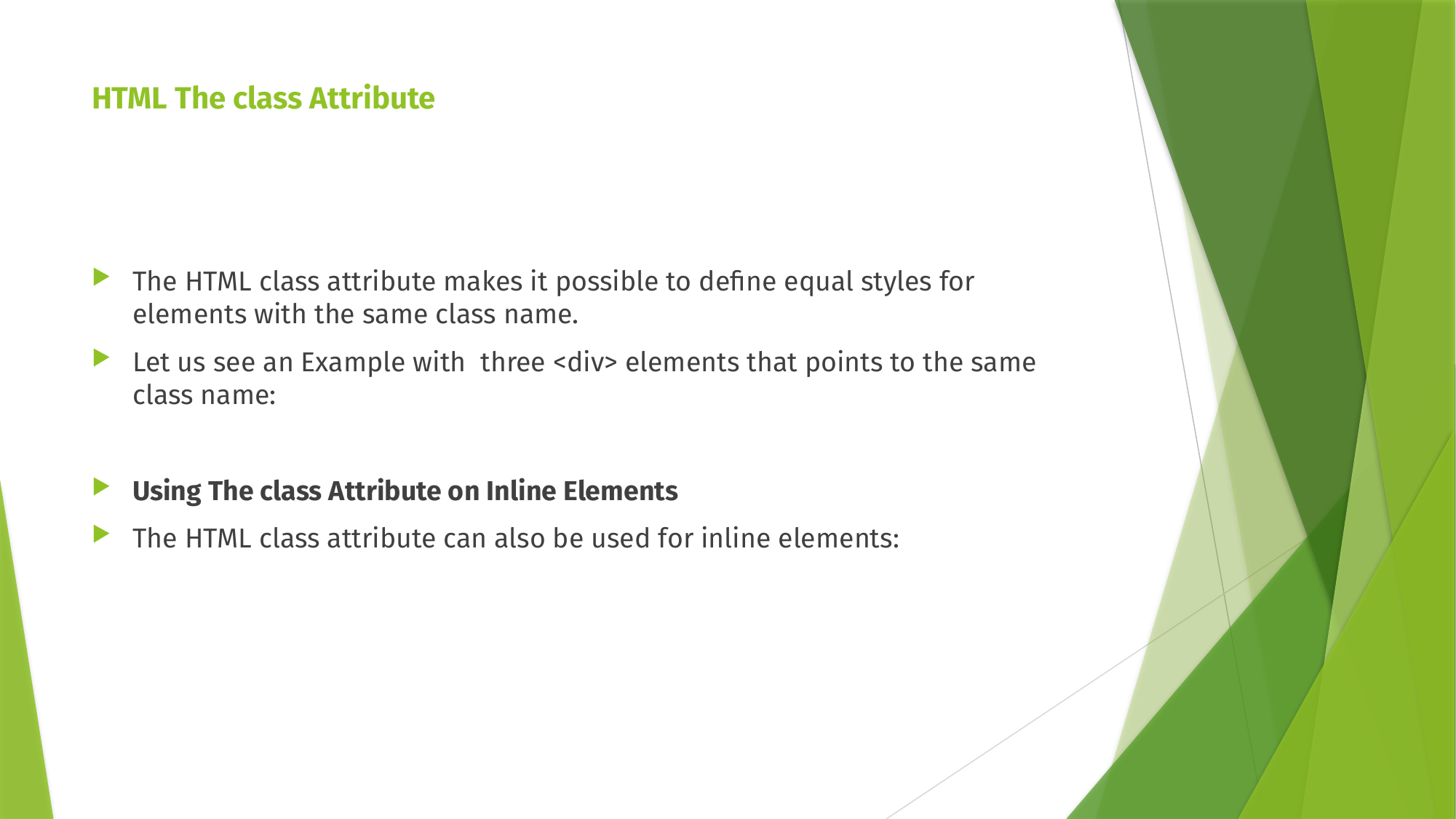

# HTML The class Attribute
The HTML class attribute makes it possible to define equal styles for elements with the same class name.
Let us see an Example with  three <div> elements that points to the same class name:

Using The class Attribute on Inline Elements
The HTML class attribute can also be used for inline elements: